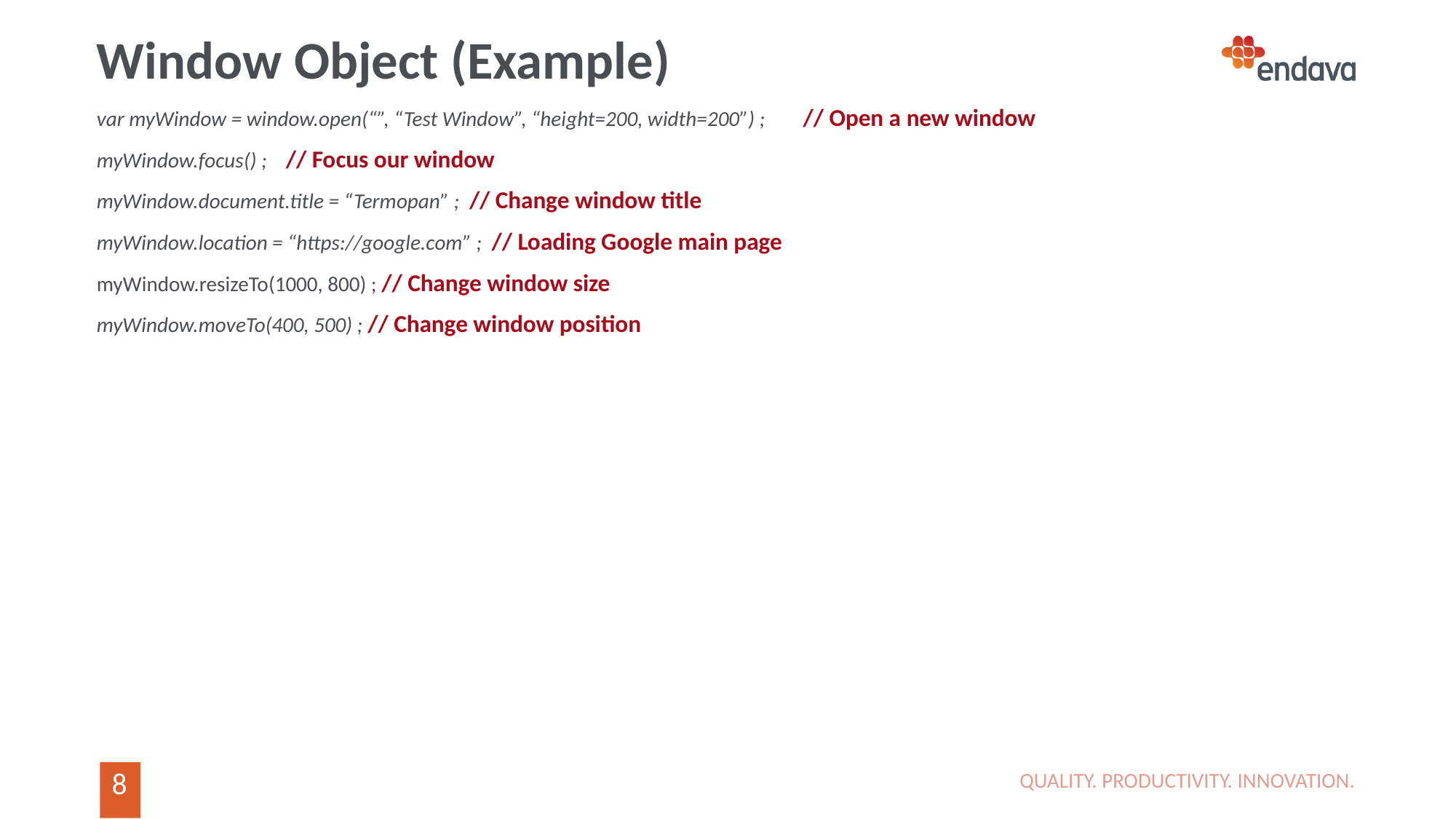

# Window Object (Example)
var myWindow = window.open(“”, “Test Window”, “height=200, width=200”) ;       // Open a new window
myWindow.focus() ;    // Focus our window
myWindow.document.title = “Termopan” ;  // Change window title
myWindow.location = “https://google.com” ;  // Loading Google main page
myWindow.resizeTo(1000, 800) ; // Change window size
myWindow.moveTo(400, 500) ; // Change window position
QUALITY. PRODUCTIVITY. INNOVATION.